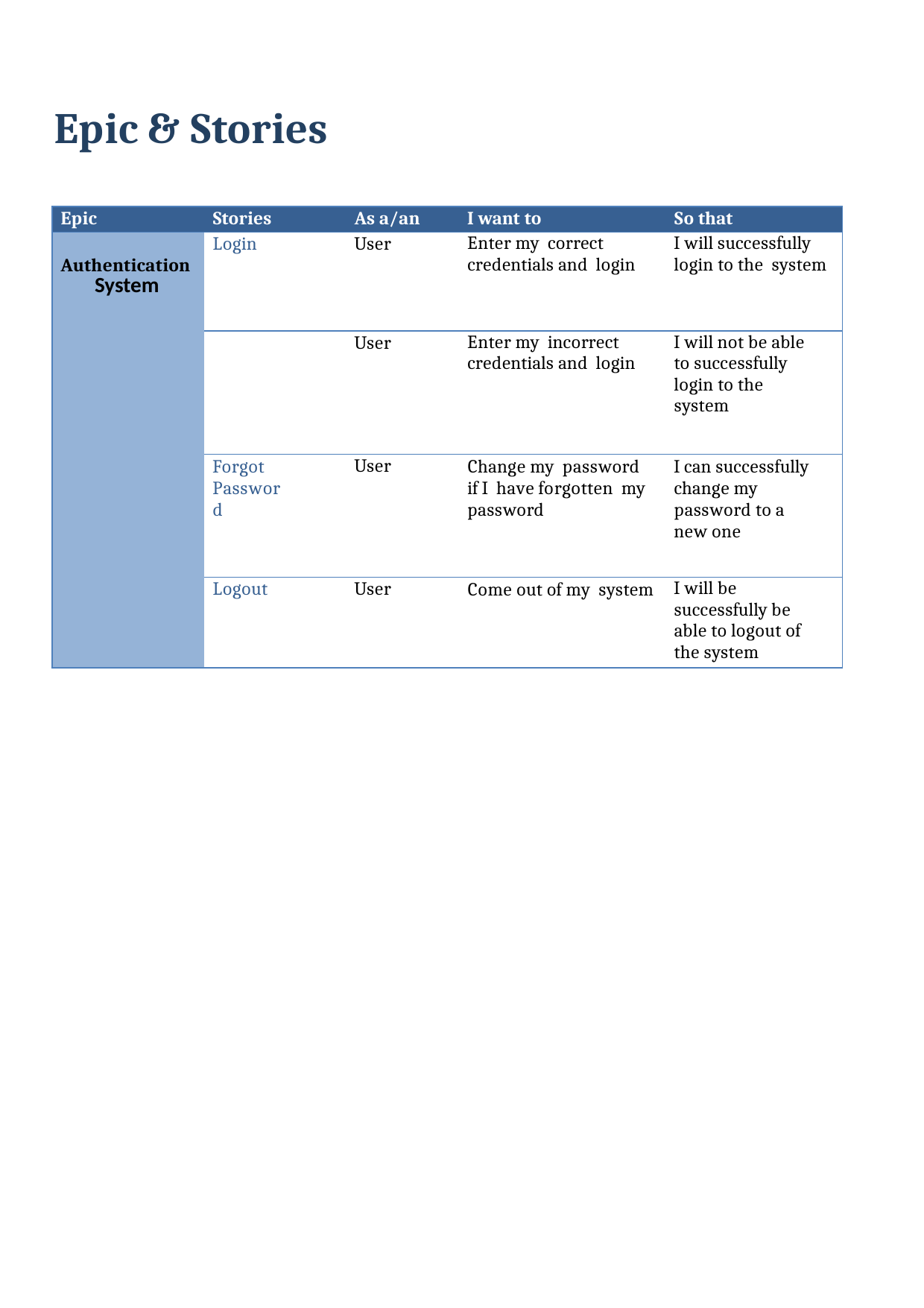

Epic & Stories
| Epic | Stories | As a/an | I want to | So that |
| --- | --- | --- | --- | --- |
| Authentication System | Login | User | Enter my correct credentials and login | I will successfully login to the system |
|  |  | User | Enter my incorrect credentials and login | I will not be able to successfully login to the system |
|  | Forgot Password | User | Change my password if I have forgotten my password | I can successfully change my password to a new one |
|  | Logout | User | Come out of my system | I will be successfully be able to logout of the system |